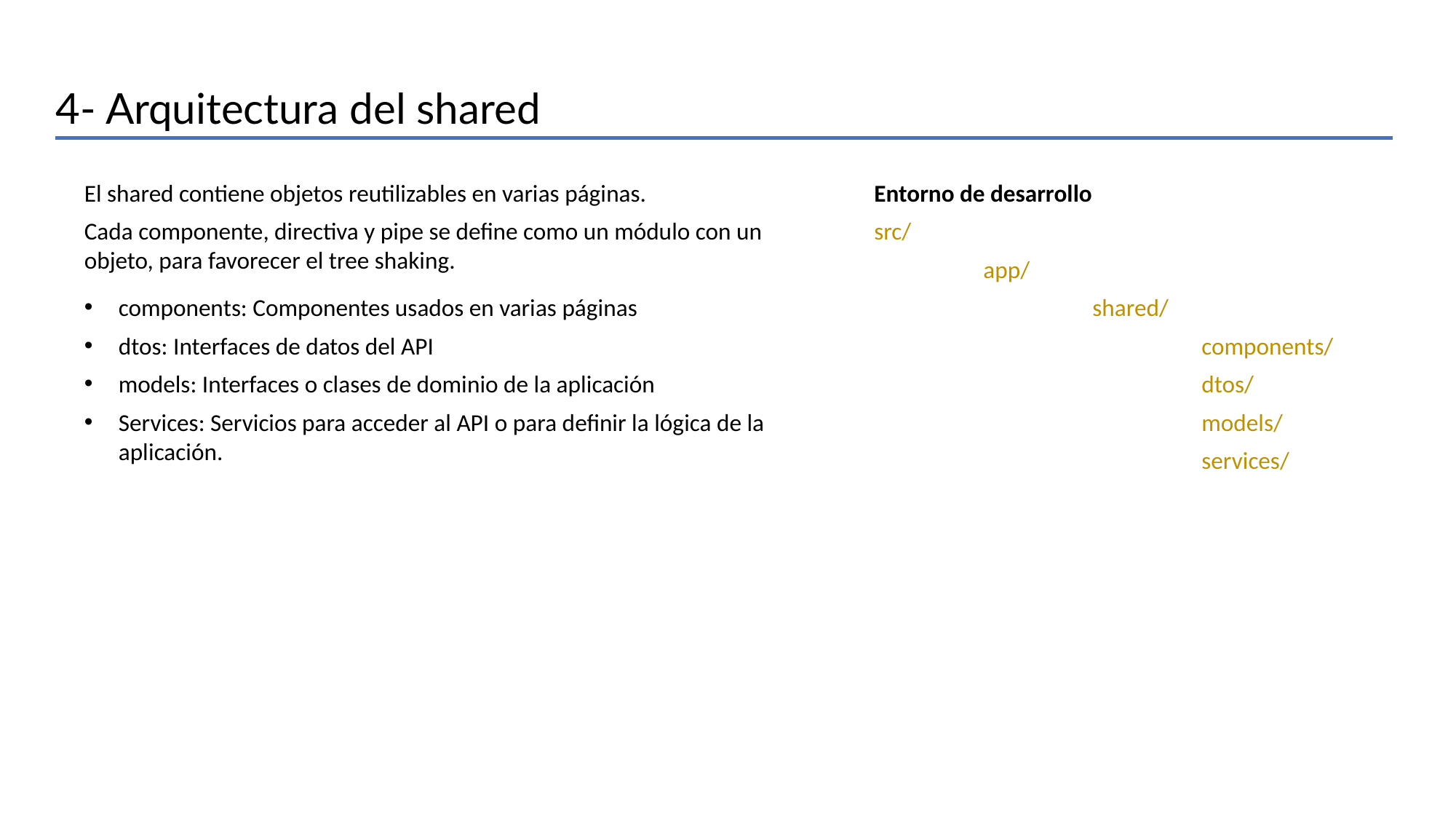

4- Arquitectura del shared
El shared contiene objetos reutilizables en varias páginas.
Cada componente, directiva y pipe se define como un módulo con un objeto, para favorecer el tree shaking.
components: Componentes usados en varias páginas
dtos: Interfaces de datos del API
models: Interfaces o clases de dominio de la aplicación
Services: Servicios para acceder al API o para definir la lógica de la aplicación.

Entorno de desarrollo
src/
	app/
		shared/
			components/
			dtos/
			models/
			services/